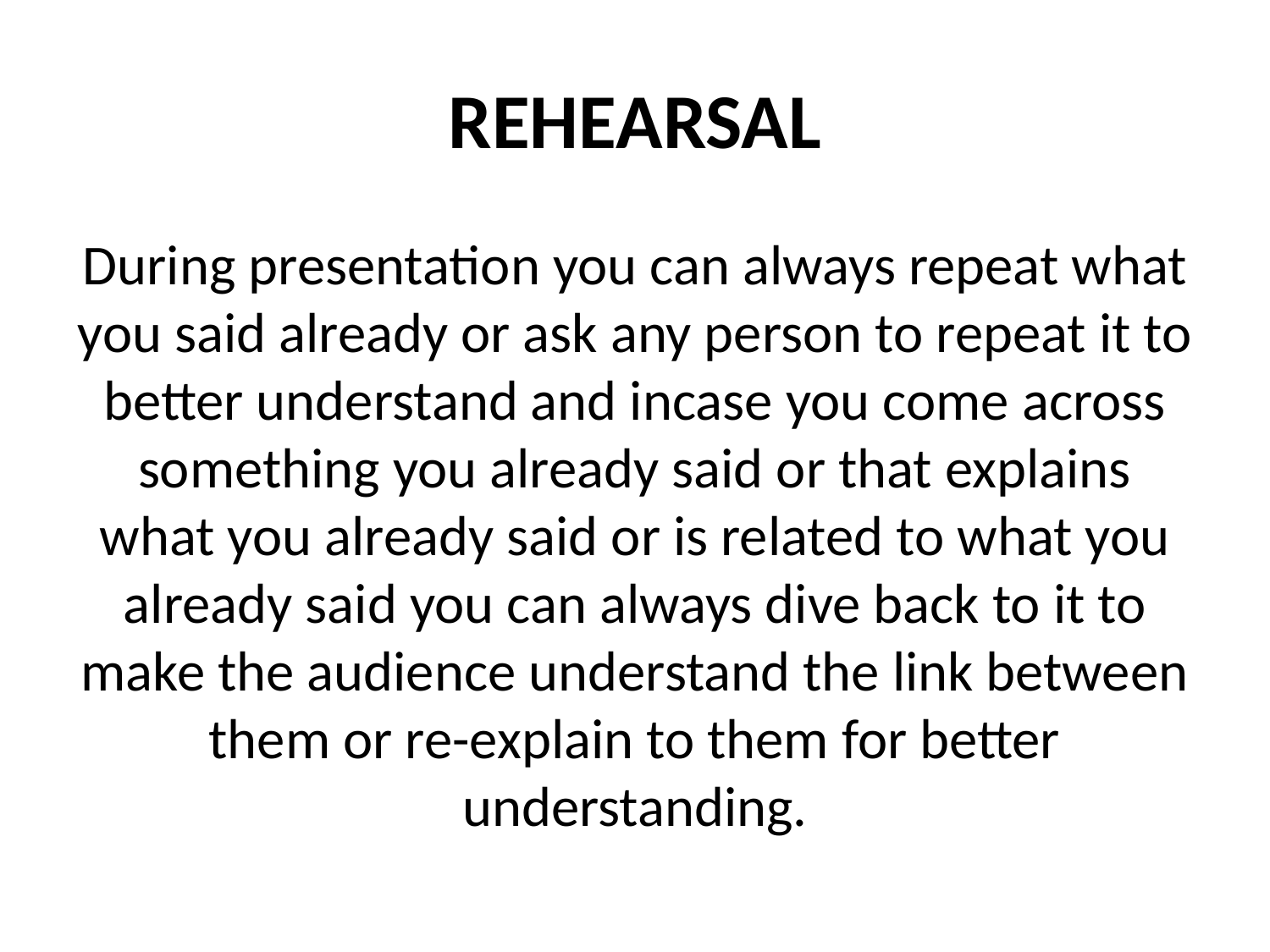

# REHEARSAL
During presentation you can always repeat what you said already or ask any person to repeat it to better understand and incase you come across something you already said or that explains what you already said or is related to what you already said you can always dive back to it to make the audience understand the link between them or re-explain to them for better understanding.